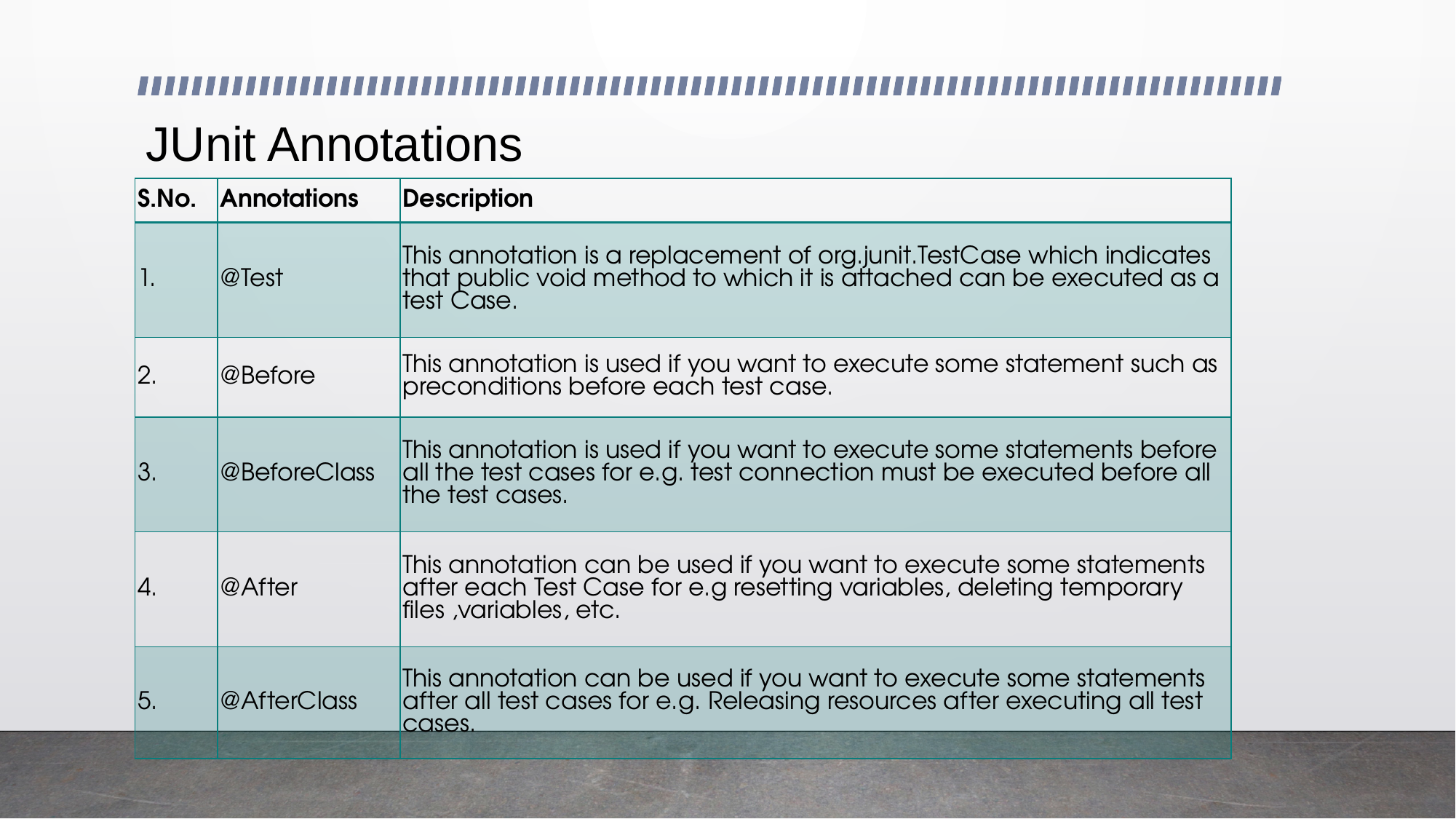

# JUnit Annotations
| S.No. | Annotations | Description |
| --- | --- | --- |
| 1. | @Test | This annotation is a replacement of org.junit.TestCase which indicates that public void method to which it is attached can be executed as a test Case. |
| 2. | @Before | This annotation is used if you want to execute some statement such as preconditions before each test case. |
| 3. | @BeforeClass | This annotation is used if you want to execute some statements before all the test cases for e.g. test connection must be executed before all the test cases. |
| 4. | @After | This annotation can be used if you want to execute some statements after each Test Case for e.g resetting variables, deleting temporary files ,variables, etc. |
| 5. | @AfterClass | This annotation can be used if you want to execute some statements after all test cases for e.g. Releasing resources after executing all test cases. |